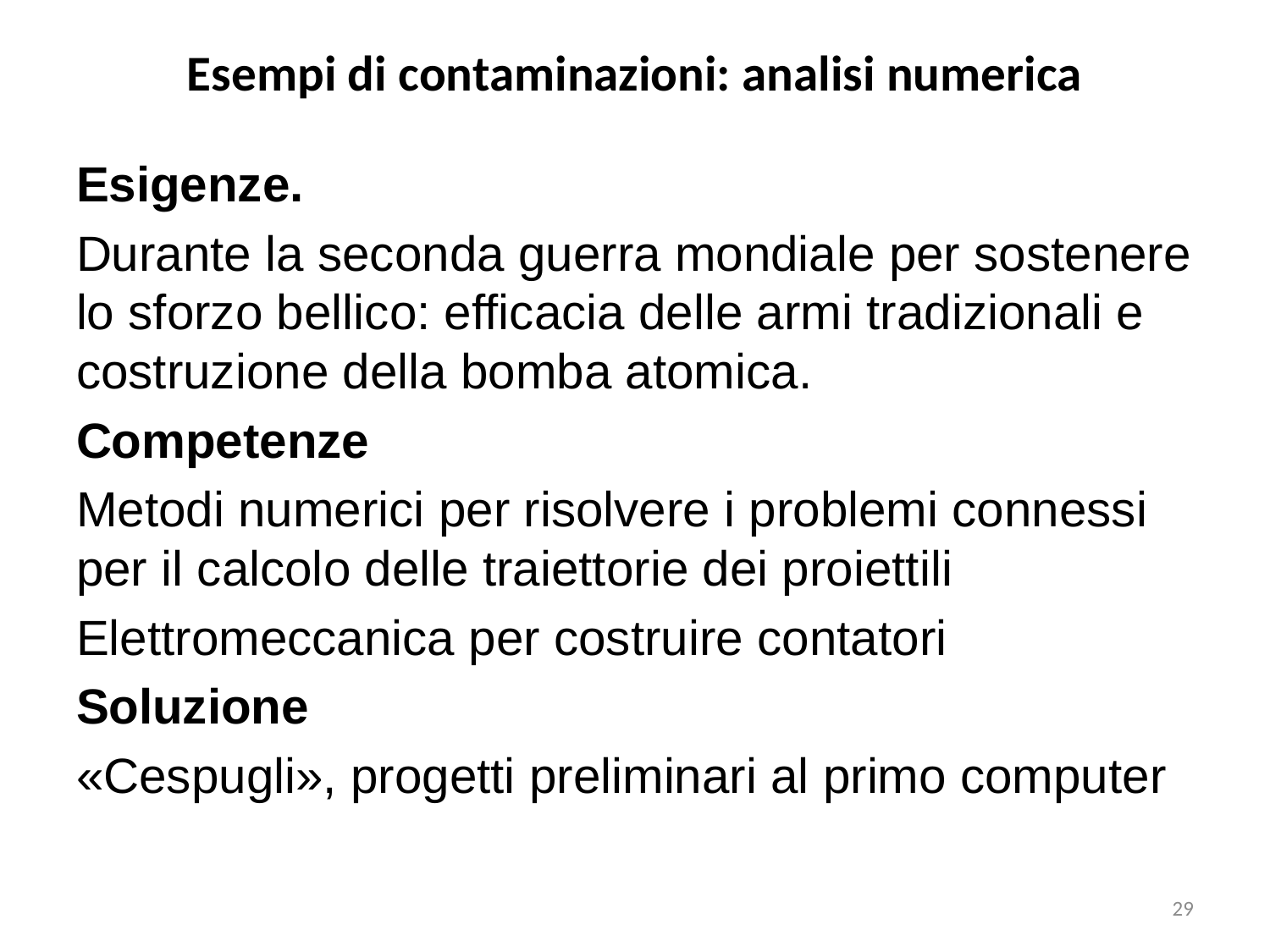

# Esempi di contaminazioni: analisi numerica
Esigenze.
Durante la seconda guerra mondiale per sostenere lo sforzo bellico: efficacia delle armi tradizionali e costruzione della bomba atomica.
Competenze
Metodi numerici per risolvere i problemi connessi per il calcolo delle traiettorie dei proiettili
Elettromeccanica per costruire contatori
Soluzione
«Cespugli», progetti preliminari al primo computer

29